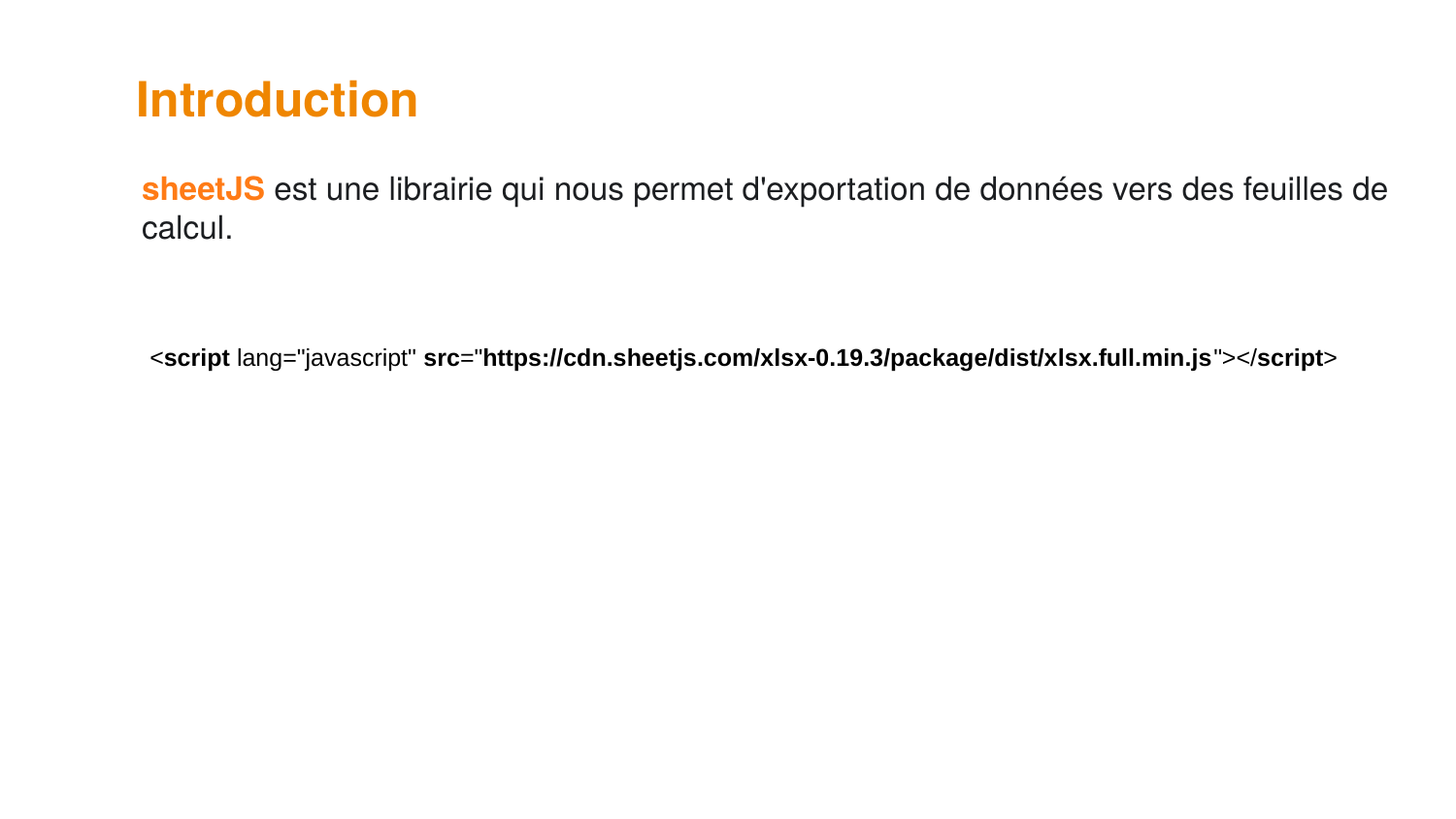

Introduction
sheetJS est une librairie qui nous permet d'exportation de données vers des feuilles de calcul.

<script lang="javascript" src="https://cdn.sheetjs.com/xlsx-0.19.3/package/dist/xlsx.full.min.js"></script>